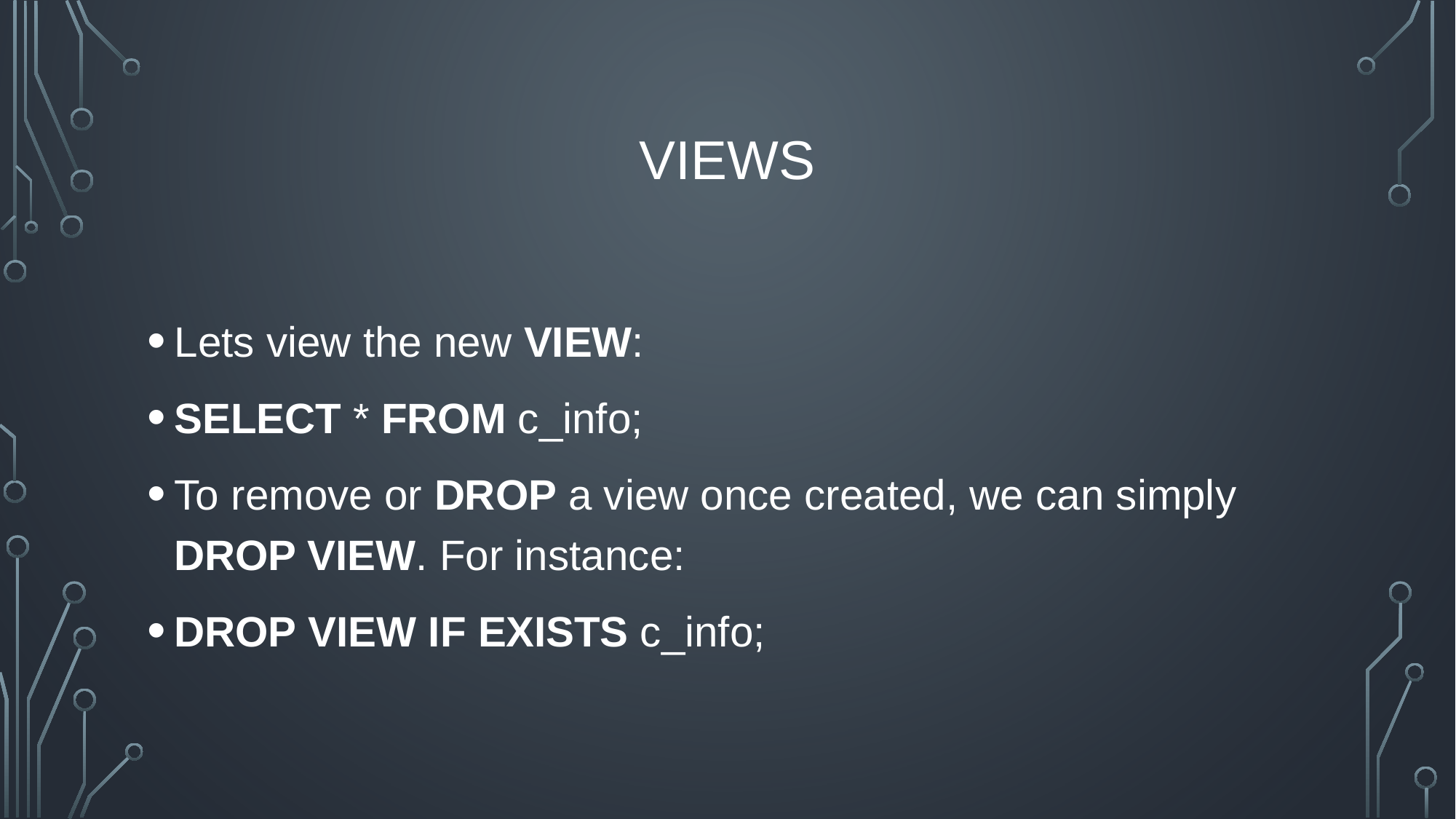

# views
Lets view the new VIEW:
SELECT * FROM c_info;
To remove or DROP a view once created, we can simply DROP VIEW. For instance:
DROP VIEW IF EXISTS c_info;